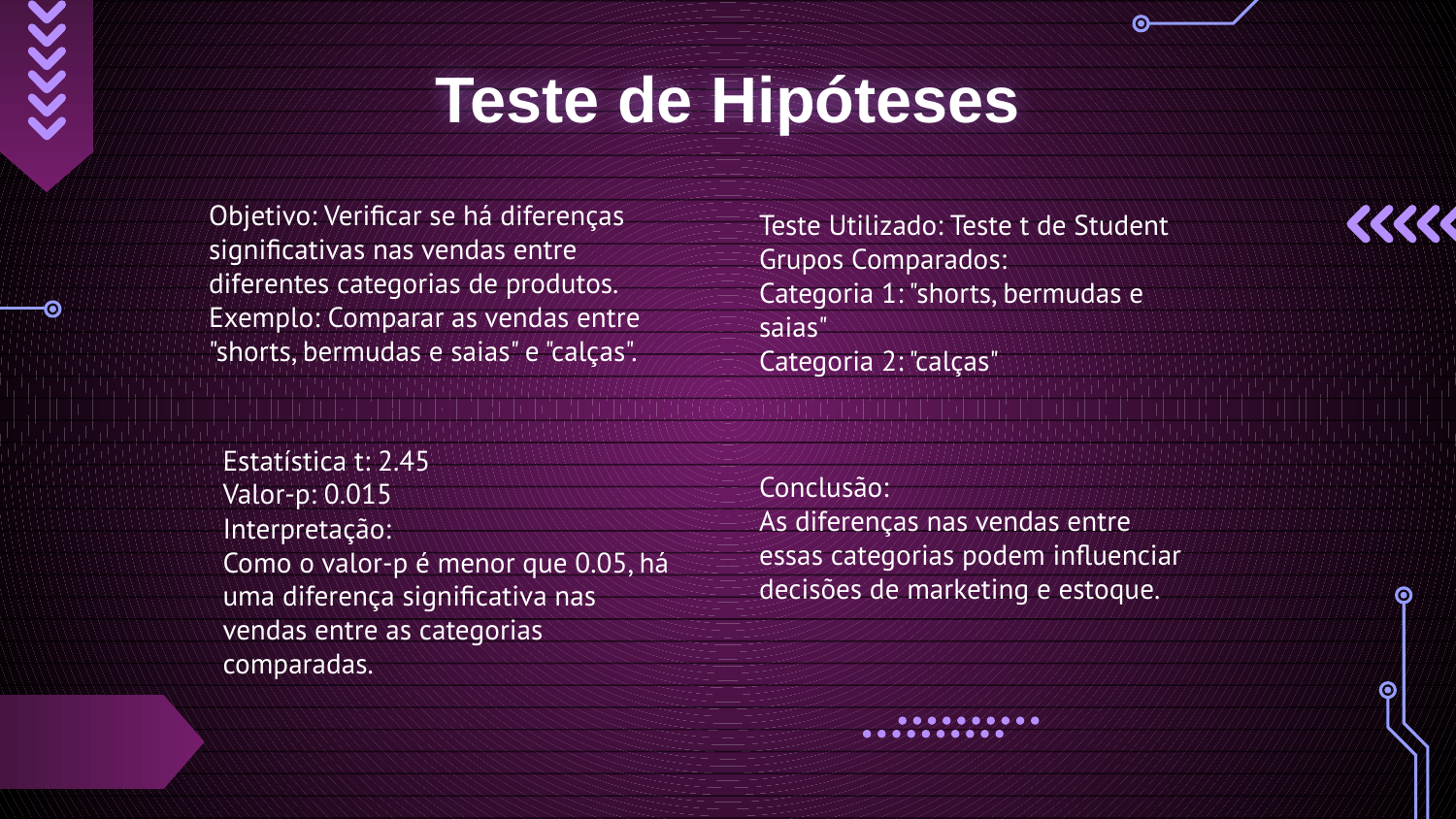

# Teste de Hipóteses
Objetivo: Verificar se há diferenças significativas nas vendas entre diferentes categorias de produtos.
Exemplo: Comparar as vendas entre "shorts, bermudas e saias" e "calças".

Teste Utilizado: Teste t de Student
Grupos Comparados:
Categoria 1: "shorts, bermudas e saias"
Categoria 2: "calças"

Estatística t: 2.45
Valor-p: 0.015
Interpretação:
Como o valor-p é menor que 0.05, há uma diferença significativa nas vendas entre as categorias comparadas.

Conclusão:
As diferenças nas vendas entre essas categorias podem influenciar decisões de marketing e estoque.